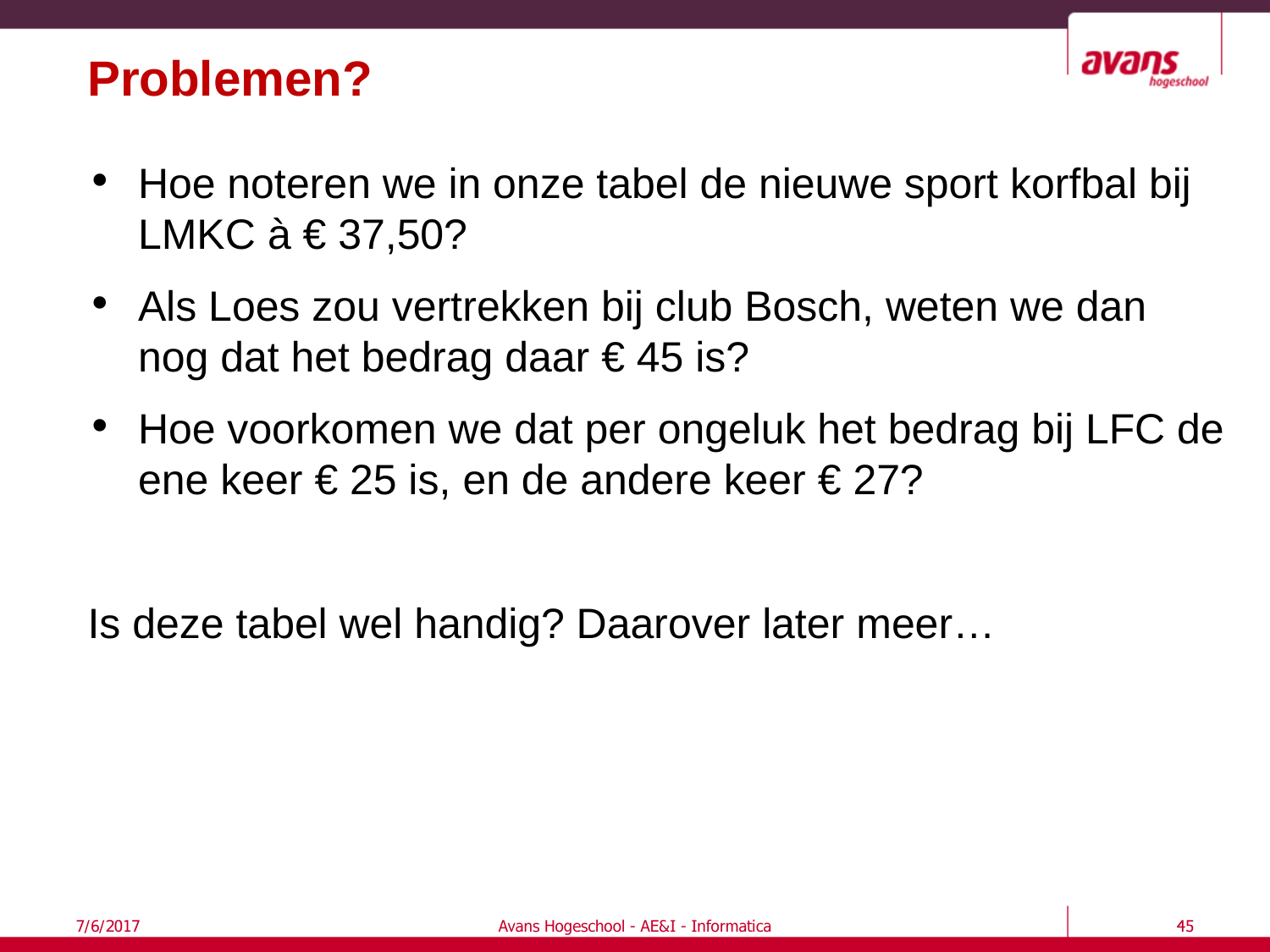

# Problemen?
Hoe noteren we in onze tabel de nieuwe sport korfbal bij LMKC à € 37,50?
Als Loes zou vertrekken bij club Bosch, weten we dan nog dat het bedrag daar € 45 is?
Hoe voorkomen we dat per ongeluk het bedrag bij LFC de ene keer € 25 is, en de andere keer € 27?

Is deze tabel wel handig? Daarover later meer…

7/6/2017
Avans Hogeschool - AE&I - Informatica
45